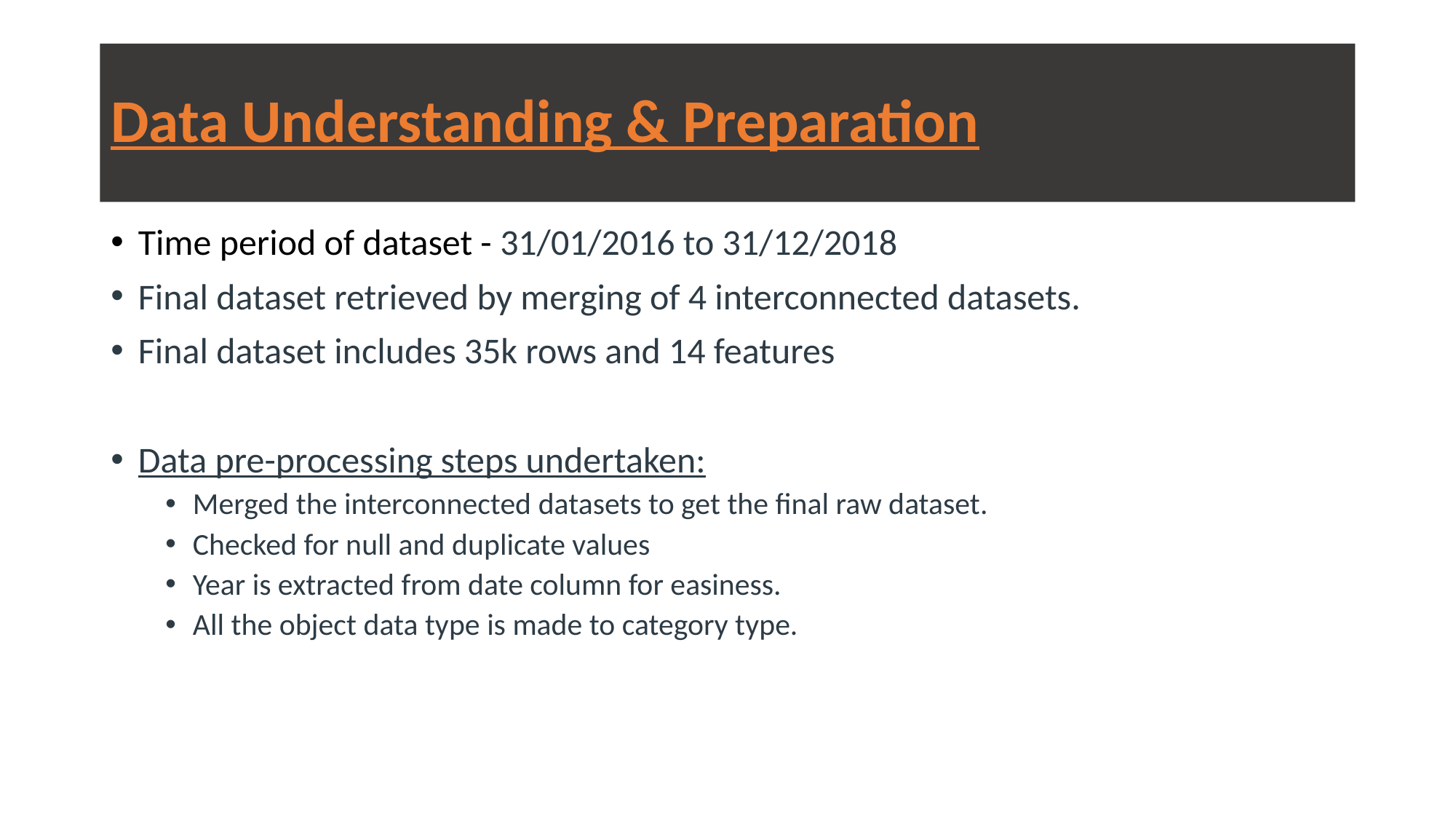

# Data Understanding & Preparation
Time period of dataset - 31/01/2016 to 31/12/2018
Final dataset retrieved by merging of 4 interconnected datasets.
Final dataset includes 35k rows and 14 features

Data pre-processing steps undertaken:
Merged the interconnected datasets to get the final raw dataset.
Checked for null and duplicate values
Year is extracted from date column for easiness.
All the object data type is made to category type.